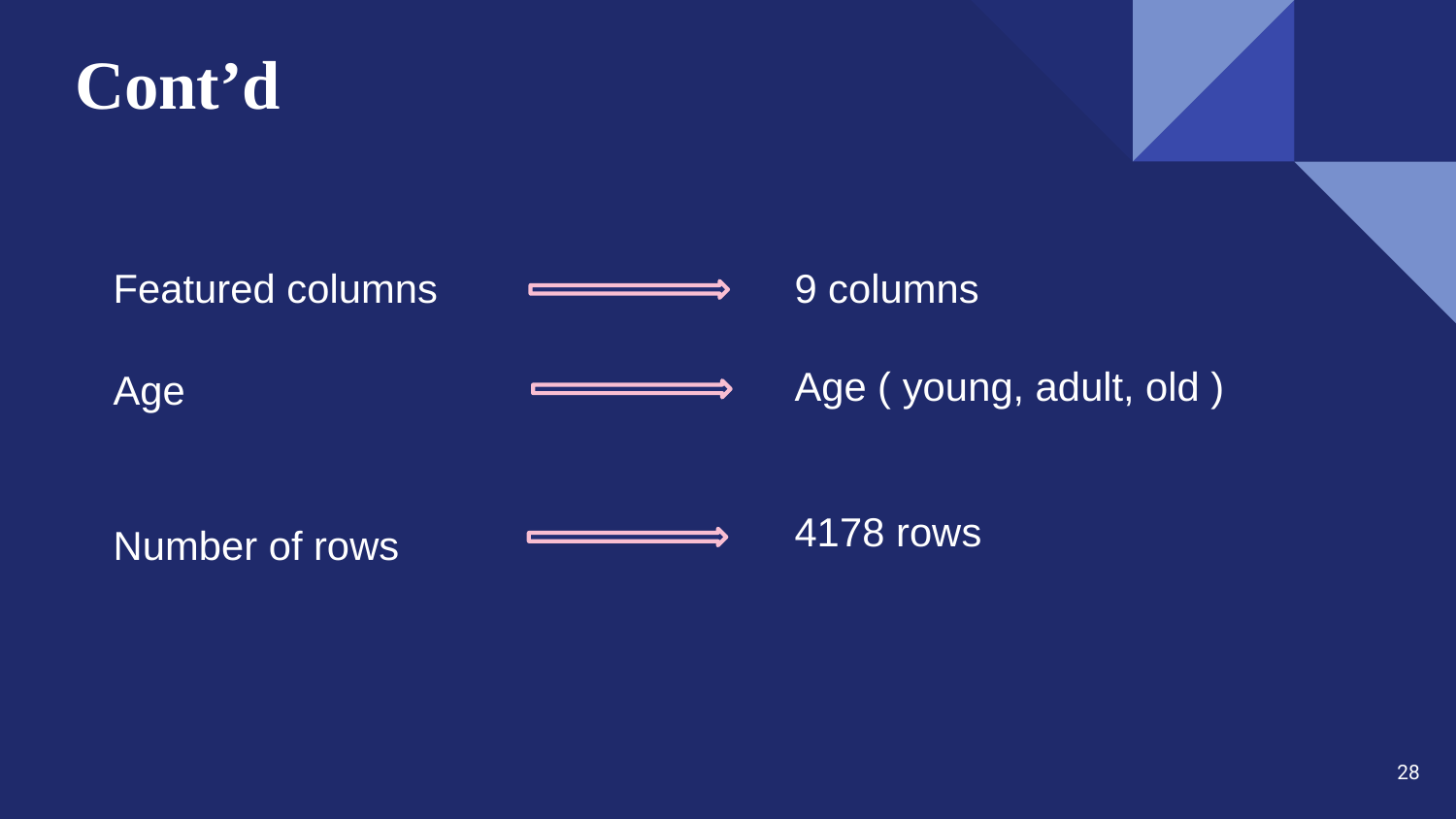

# Cont’d

Featured columns

Age

Number of rows

9 columns

Age ( young, adult, old )

4178 rows

28